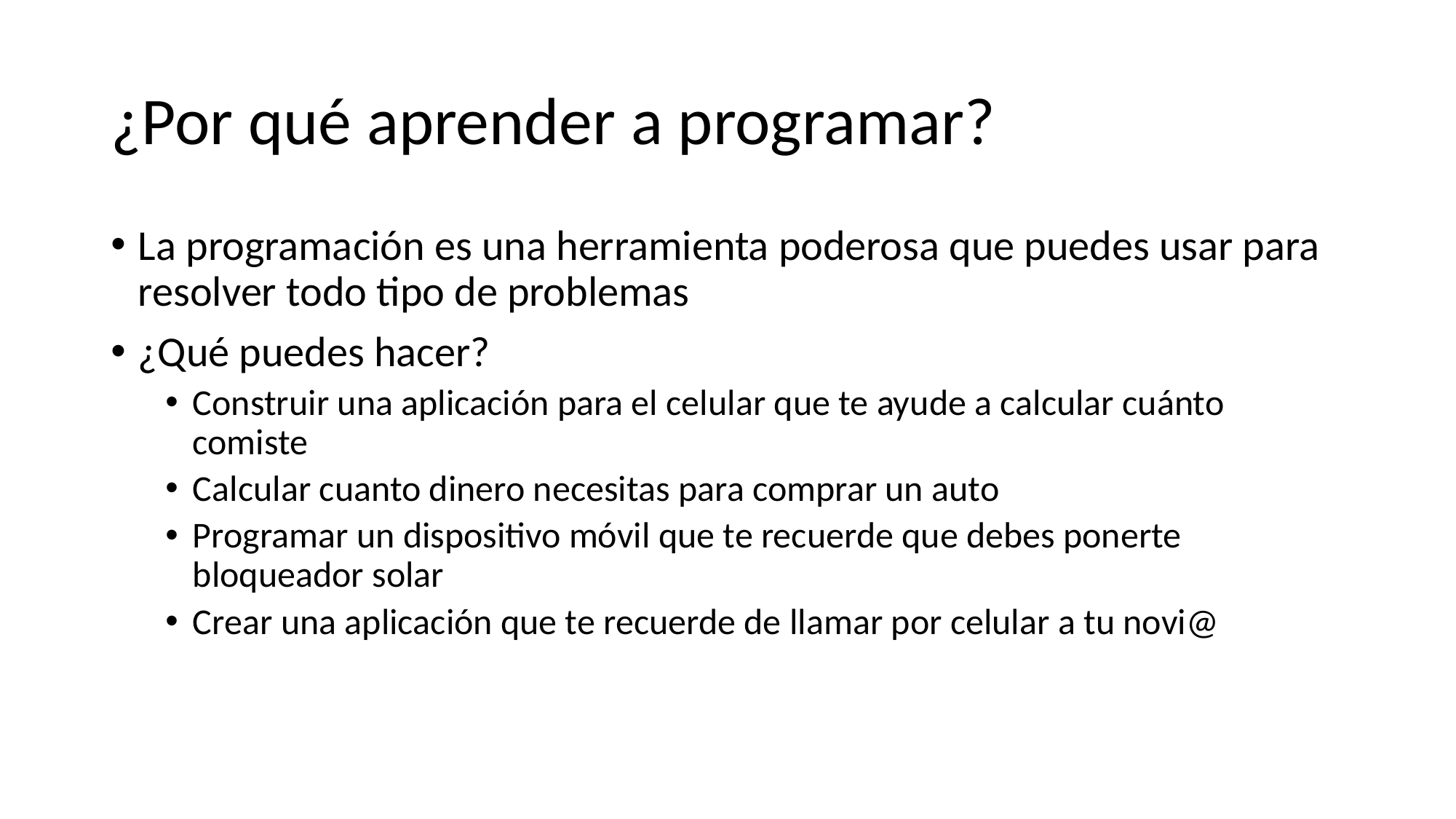

# ¿Por qué aprender a programar?
La programación es una herramienta poderosa que puedes usar para resolver todo tipo de problemas
¿Qué puedes hacer?
Construir una aplicación para el celular que te ayude a calcular cuánto comiste
Calcular cuanto dinero necesitas para comprar un auto
Programar un dispositivo móvil que te recuerde que debes ponerte bloqueador solar
Crear una aplicación que te recuerde de llamar por celular a tu novi@